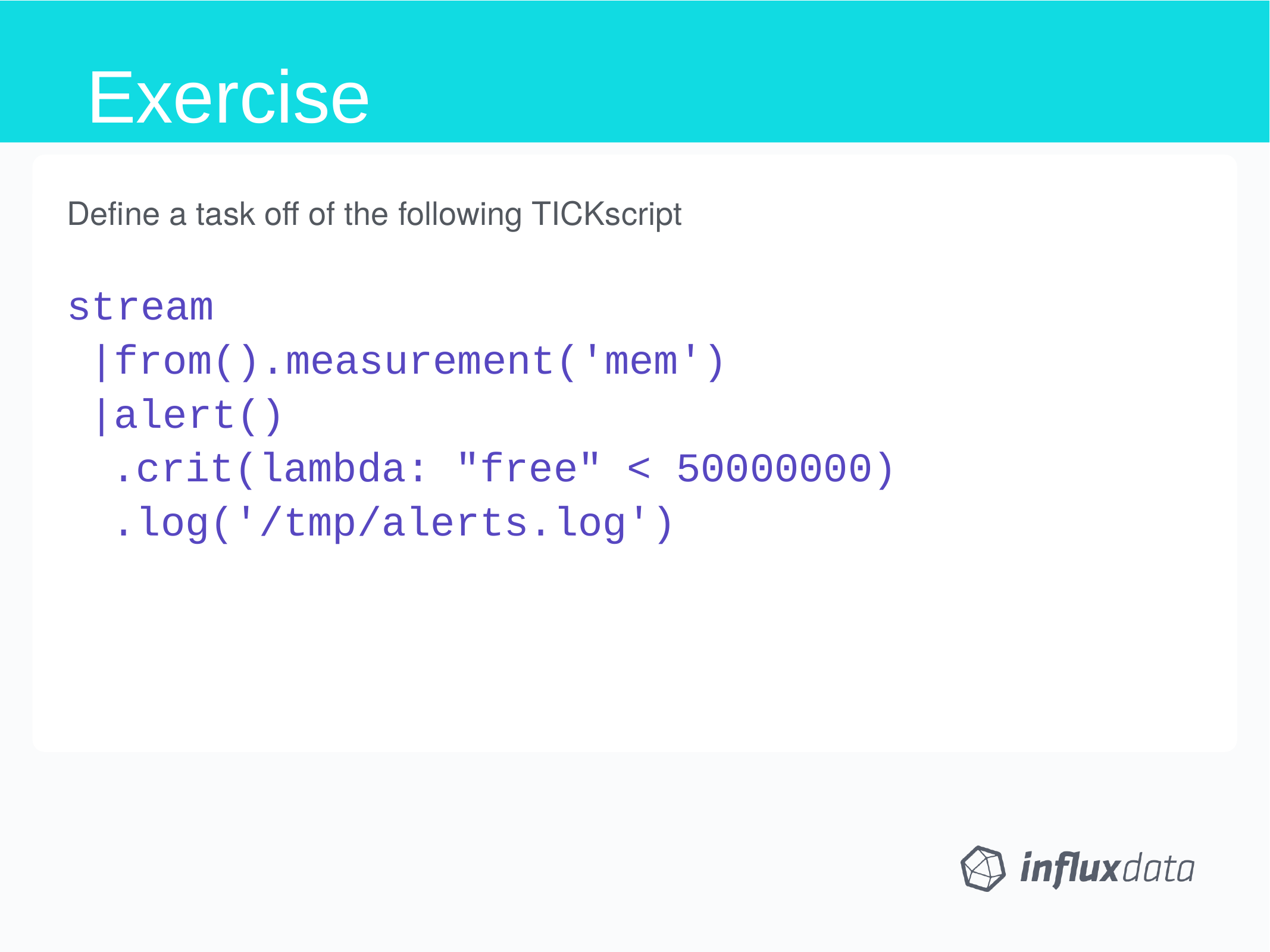

Exercise
Exercise
Define a task off of the following TICKscript

stream
|from().measurement('mem')
|alert()
.crit(lambda: "free" < 50000000)
.log('/tmp/alerts.log')
Write a simple TICKscript that streams data from the measurement 'mem' and issues a critical alert if the free is less than 500MB.